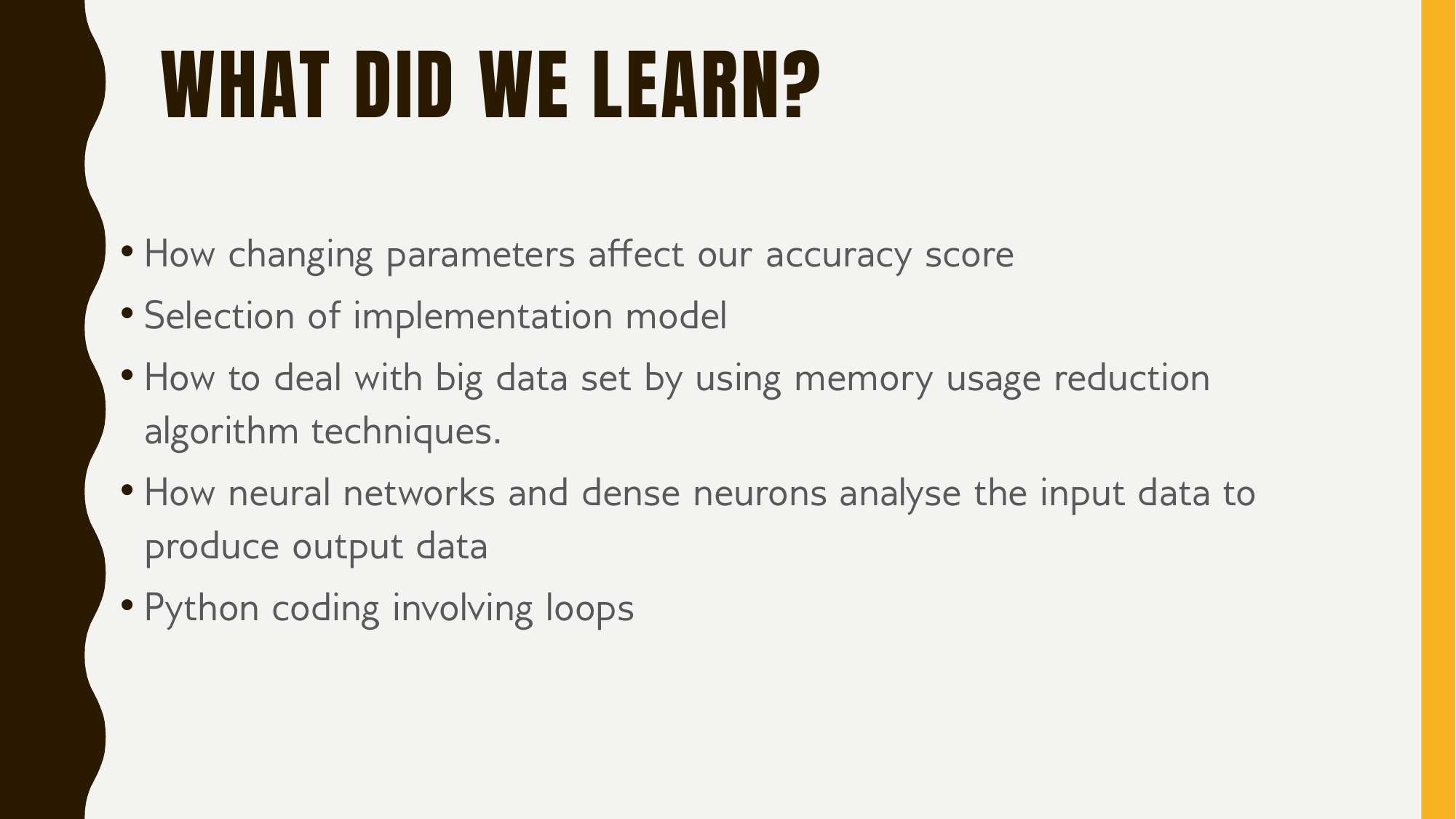

# WHAT DID WE LEARN?
How changing parameters affect our accuracy score
Selection of implementation model
How to deal with big data set by using memory usage reduction algorithm techniques.
How neural networks and dense neurons analyse the input data to produce output data
Python coding involving loops